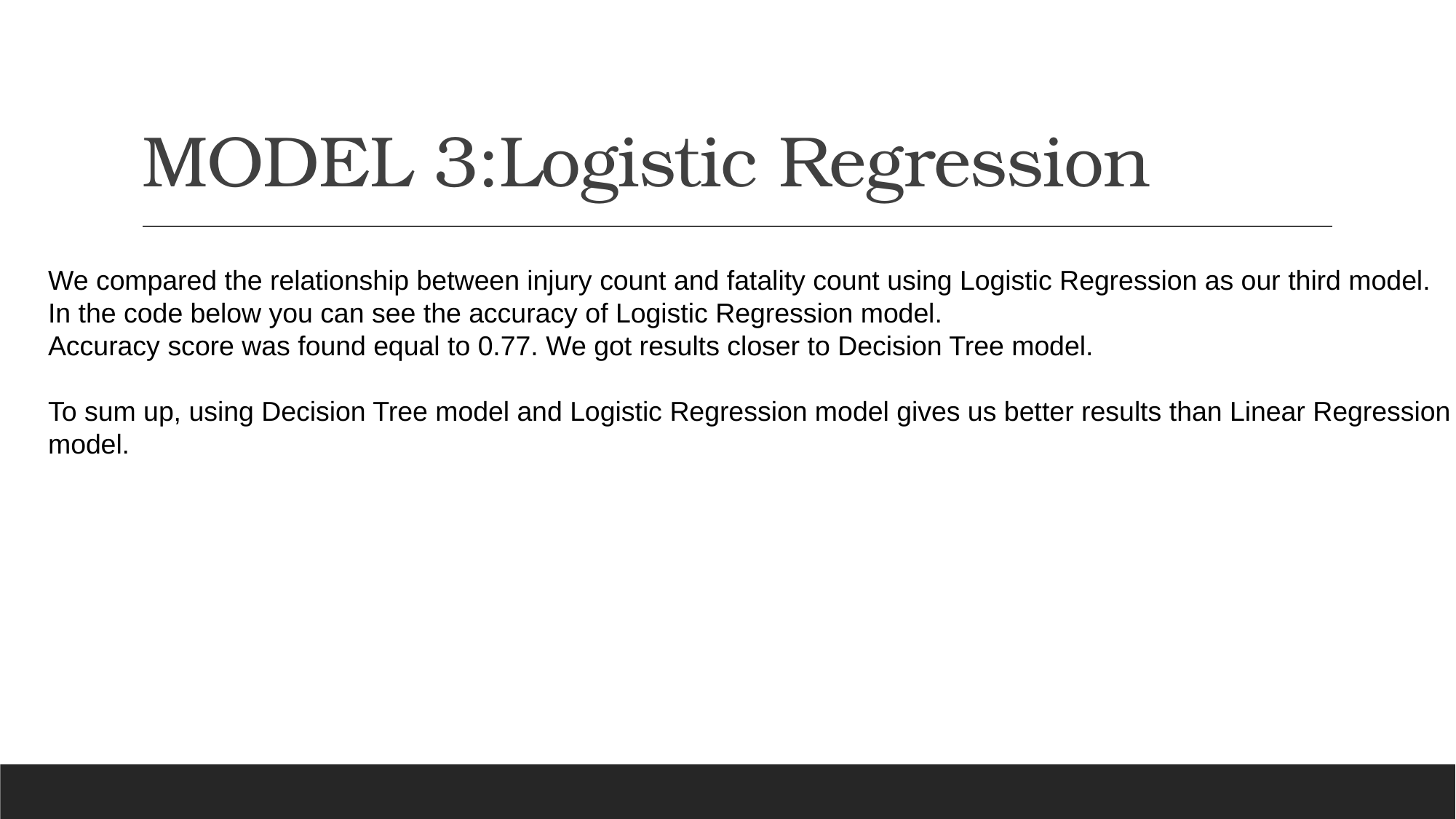

# MODEL 3:Logistic Regression
We compared the relationship between injury count and fatality count using Logistic Regression as our third model.
In the code below you can see the accuracy of Logistic Regression model.
Accuracy score was found equal to 0.77. We got results closer to Decision Tree model.

To sum up, using Decision Tree model and Logistic Regression model gives us better results than Linear Regression
model.